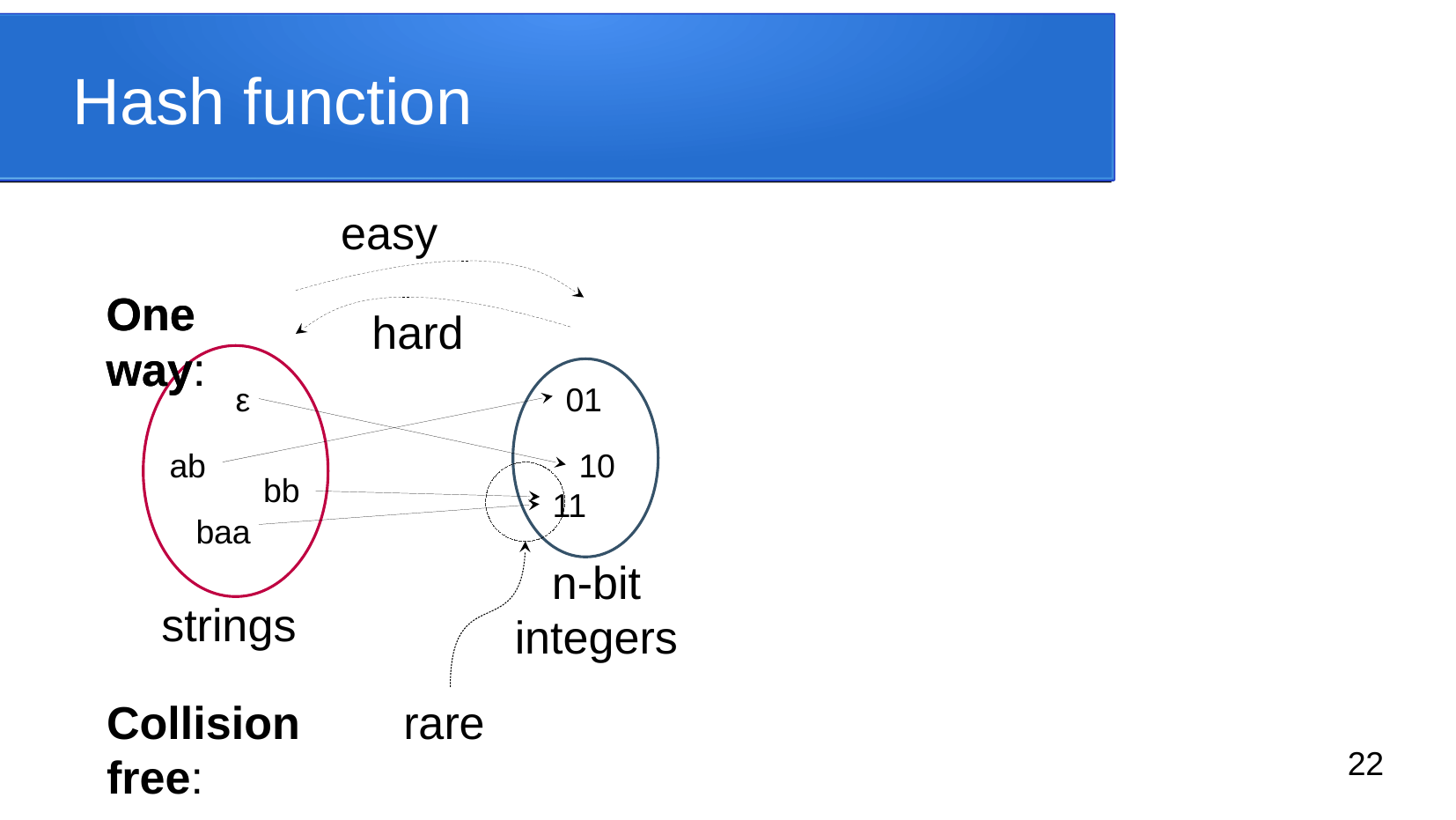

# Hash function
easy

One way:
One way:
hard

ε
01

ab
10

bb
11

baa

n-bit integers
strings
Collision free:
 rare